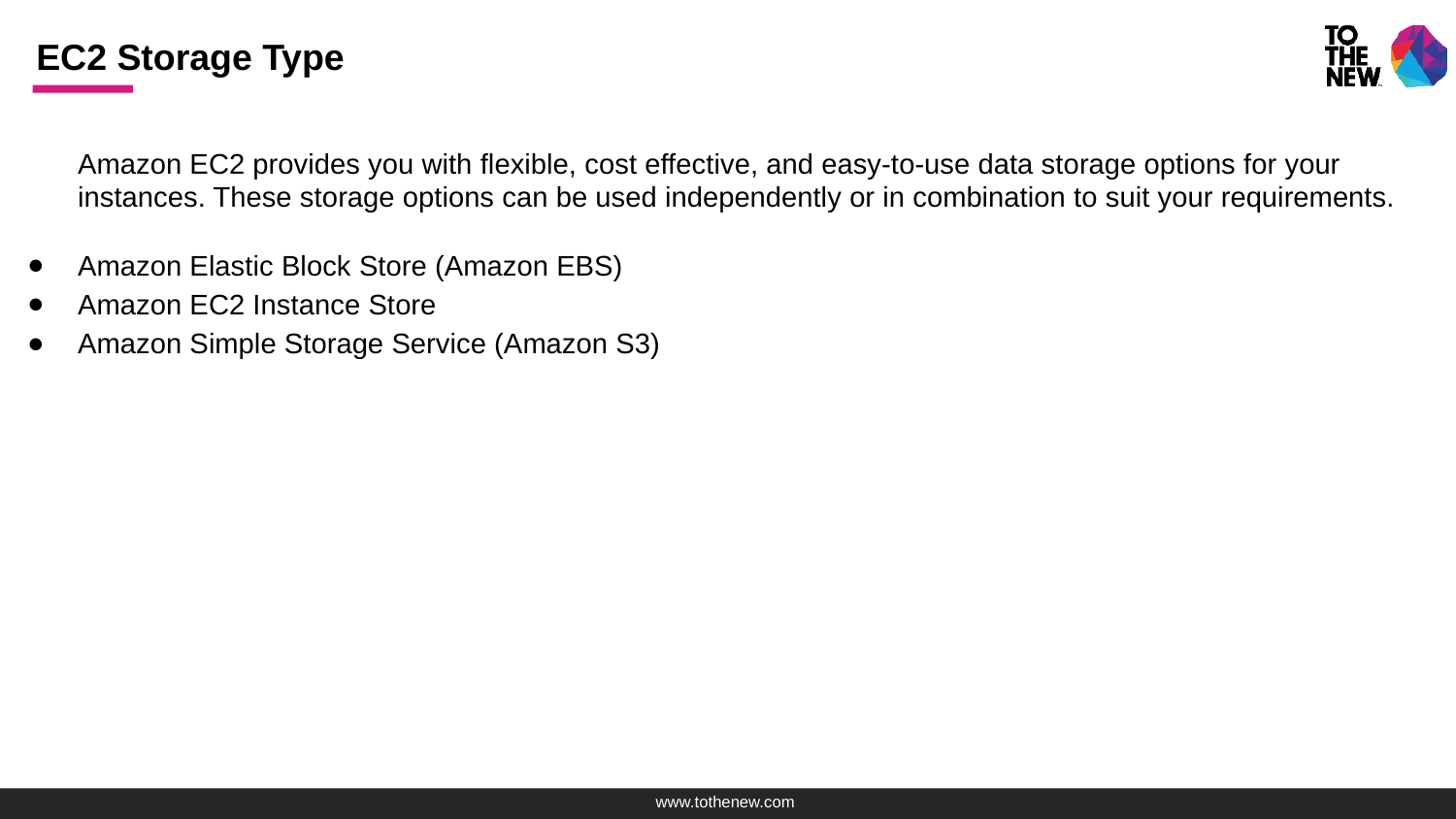

# EC2 Storage Type

Amazon EC2 provides you with flexible, cost effective, and easy-to-use data storage options for your instances. These storage options can be used independently or in combination to suit your requirements.
Amazon Elastic Block Store (Amazon EBS)
Amazon EC2 Instance Store
Amazon Simple Storage Service (Amazon S3)